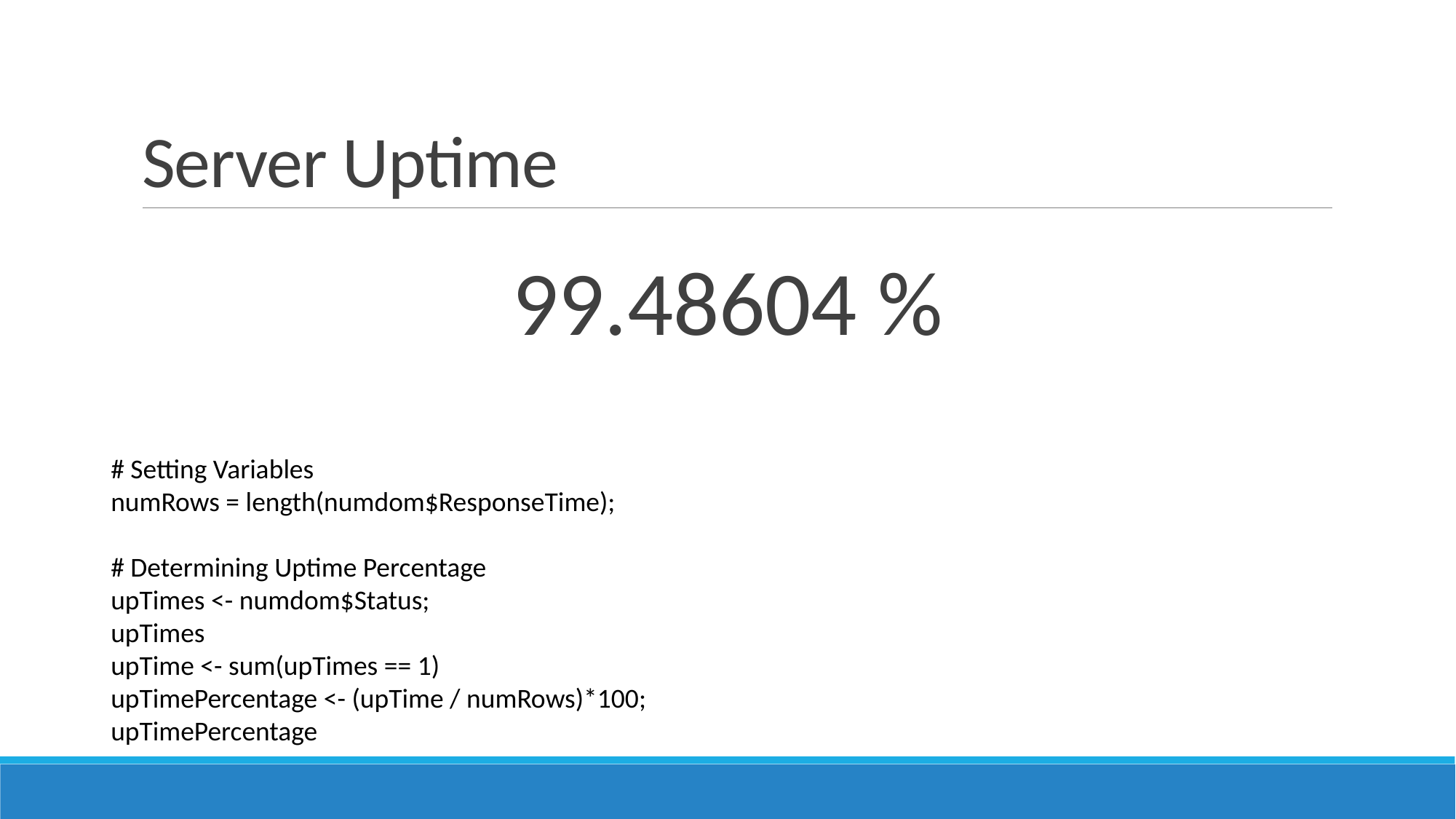

# Server Uptime
99.48604 %
# Setting Variables
numRows = length(numdom$ResponseTime);

# Determining Uptime Percentage
upTimes <- numdom$Status;
upTimes
upTime <- sum(upTimes == 1)
upTimePercentage <- (upTime / numRows)*100;
upTimePercentage